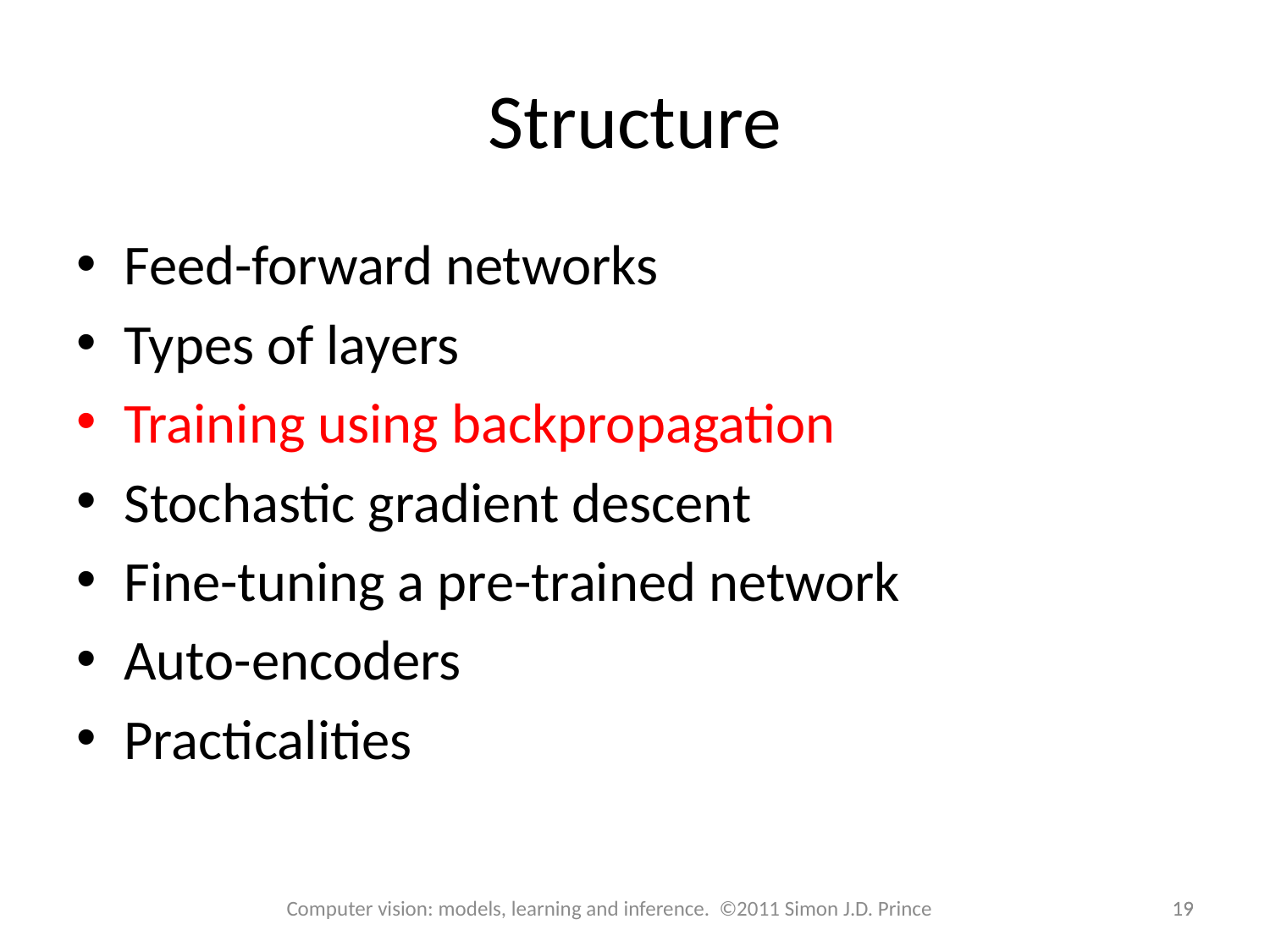

# Structure
Feed-forward networks
Types of layers
Training using backpropagation
Stochastic gradient descent
Fine-tuning a pre-trained network
Auto-encoders
Practicalities

Computer vision: models, learning and inference.  ©2011 Simon J.D. Prince
19
19